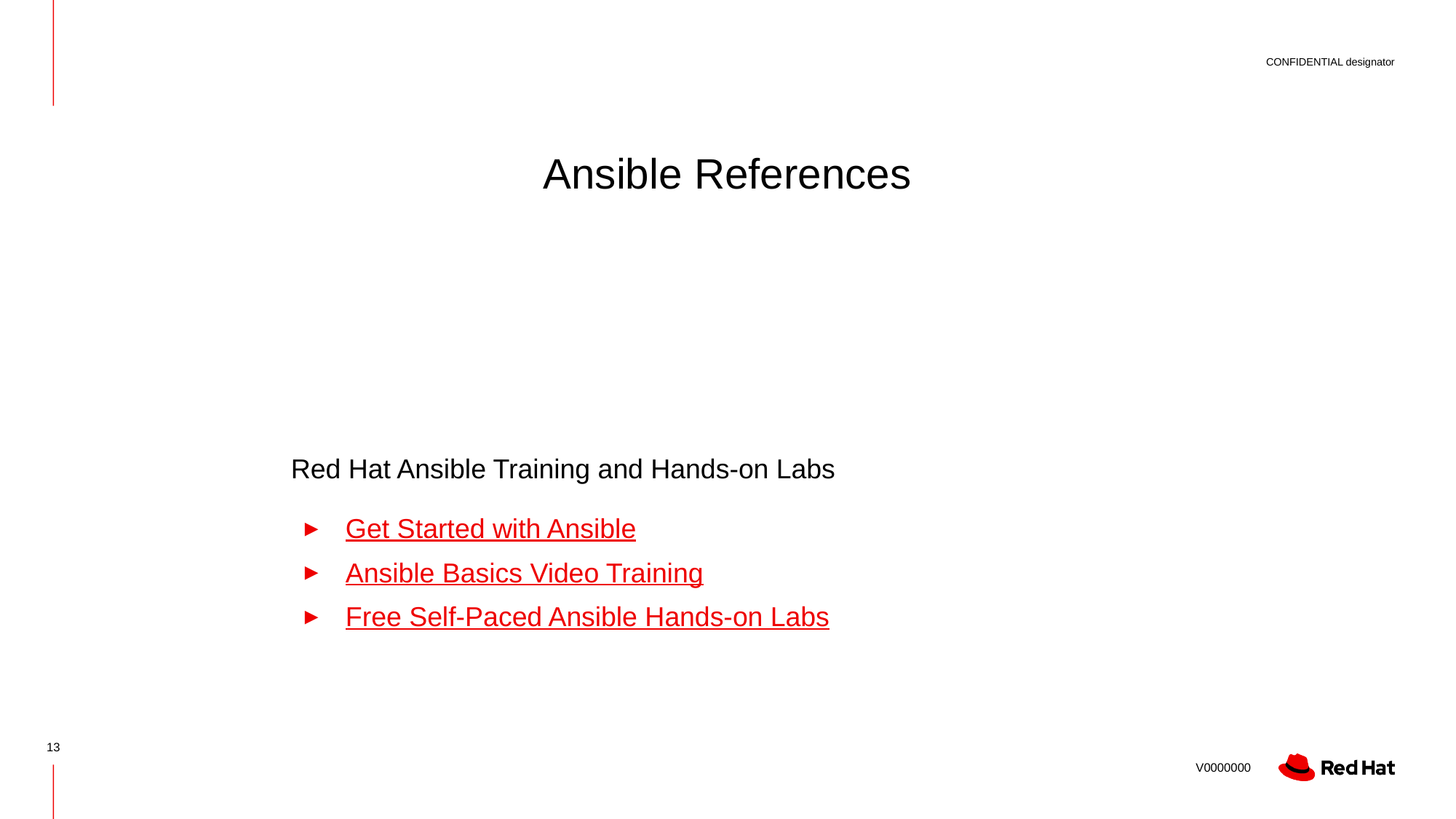

#
Ansible References

Red Hat Ansible Training and Hands-on Labs
Get Started with Ansible
Ansible Basics Video Training
Free Self-Paced Ansible Hands-on Labs
13